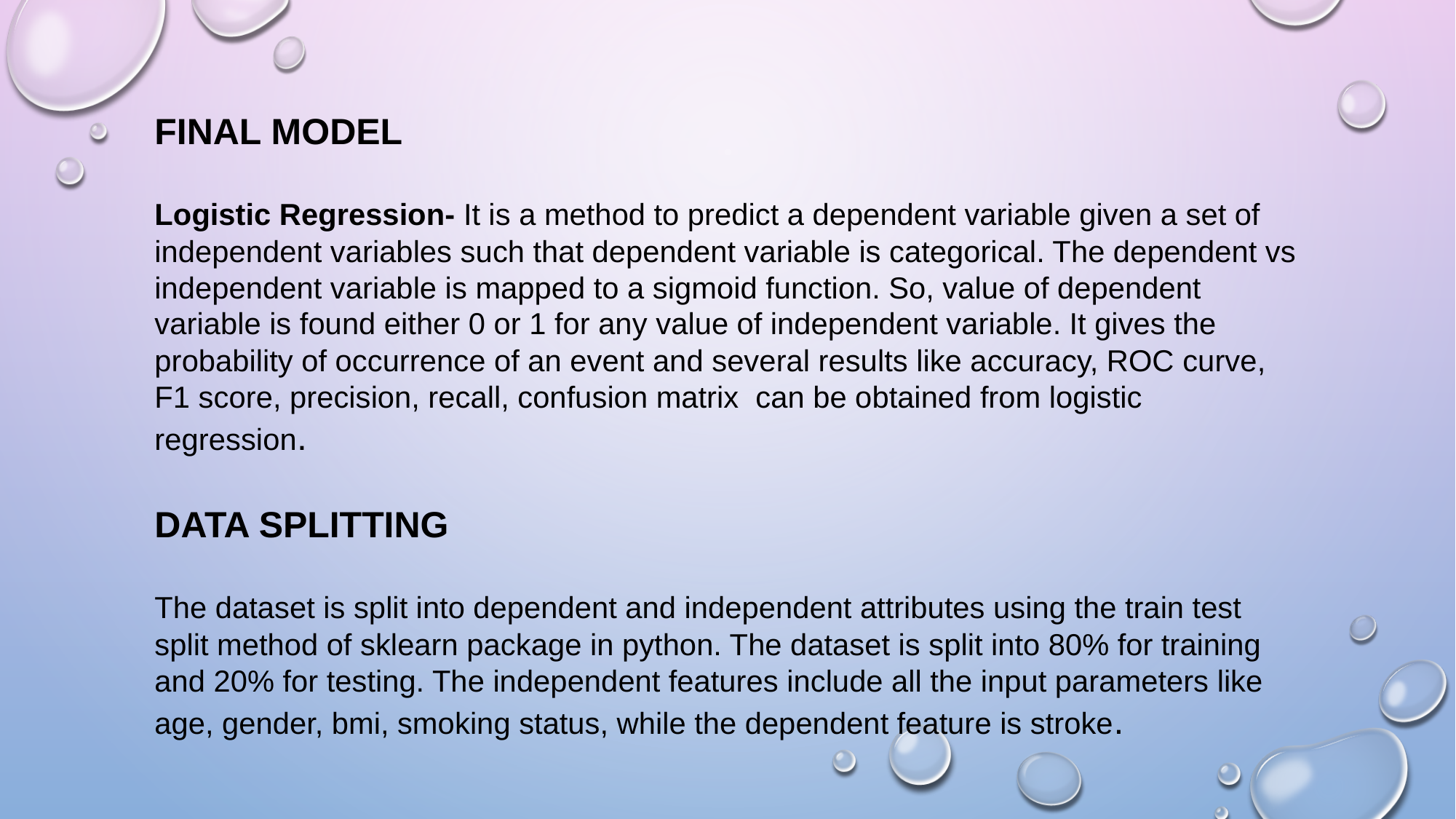

FINAL MODEL

Logistic Regression- It is a method to predict a dependent variable given a set of independent variables such that dependent variable is categorical. The dependent vs independent variable is mapped to a sigmoid function. So, value of dependent variable is found either 0 or 1 for any value of independent variable. It gives the probability of occurrence of an event and several results like accuracy, ROC curve, F1 score, precision, recall, confusion matrix  can be obtained from logistic regression.

DATA SPLITTING

The dataset is split into dependent and independent attributes using the train test split method of sklearn package in python. The dataset is split into 80% for training and 20% for testing. The independent features include all the input parameters like age, gender, bmi, smoking status, while the dependent feature is stroke.